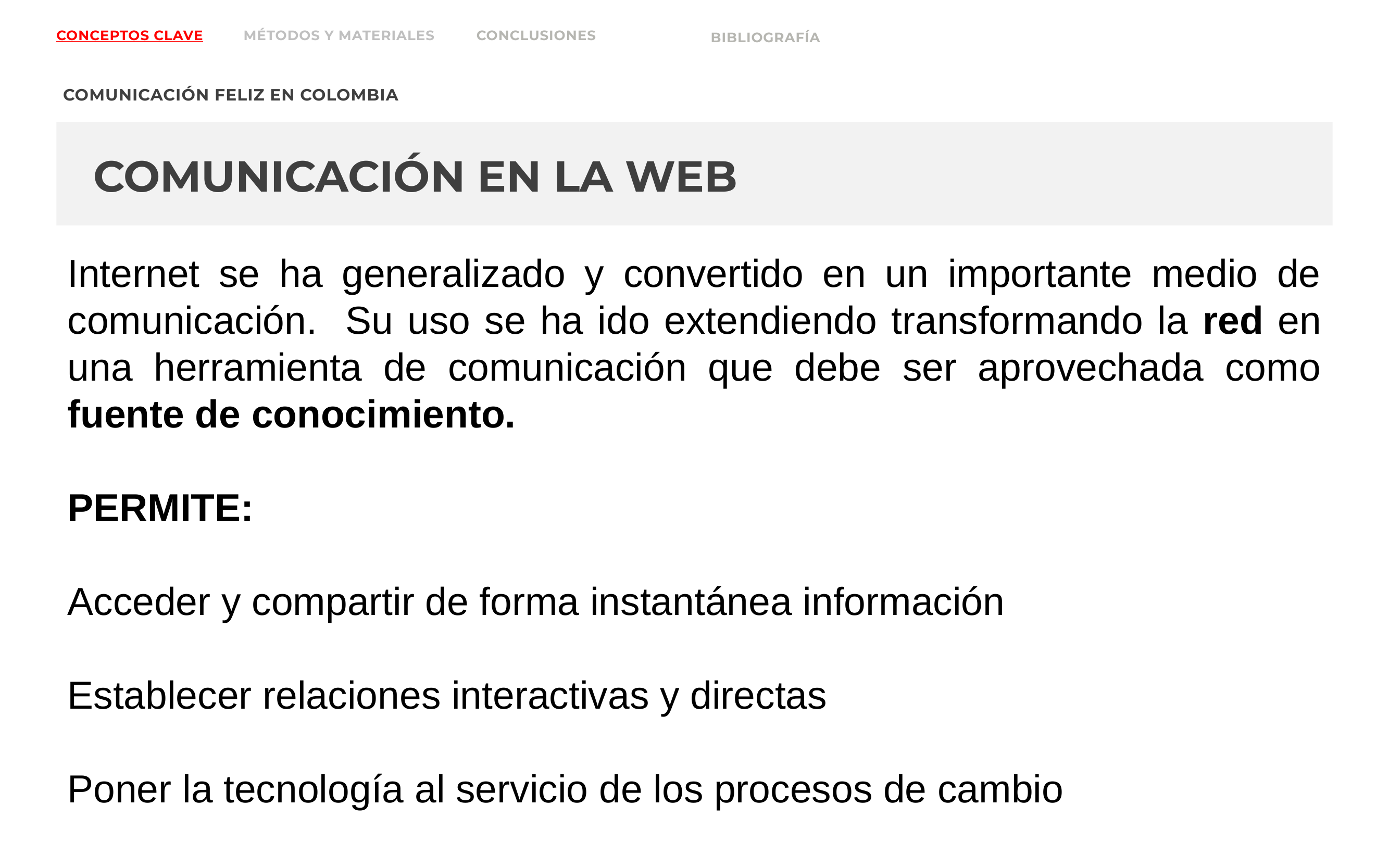

Conceptos clave
MÉTODOS Y MATERIALES
CONCLUSIONES
Bibliografía
Comunicación feliz en Colombia
COMUNICACIÓN EN LA WEB
Internet se ha generalizado y convertido en un importante medio de comunicación.  Su uso se ha ido extendiendo transformando la red en una herramienta de comunicación que debe ser aprovechada como fuente de conocimiento.

PERMITE:

Acceder y compartir de forma instantánea información

Establecer relaciones interactivas y directas

Poner la tecnología al servicio de los procesos de cambio